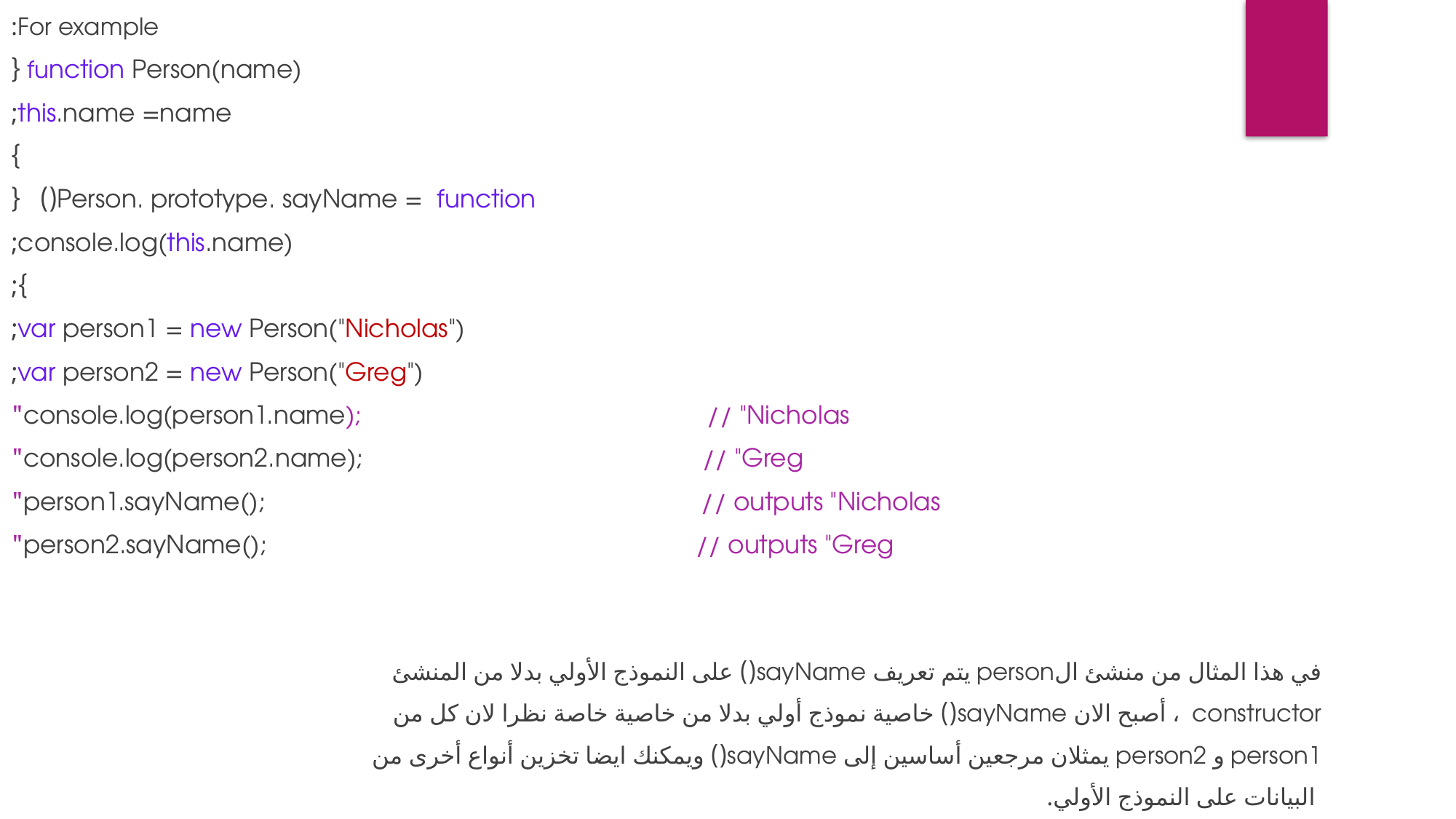

For example:
                        function Person(name) {
                                            this.name =name;
                                     }
                                    Person. prototype. sayName =  function()   {
                                            console.log(this.name);
                                     };
                                     var person1 = new Person("Nicholas");
                                     var person2 = new Person("Greg");
                                     console.log(person1.name);                                                  // "Nicholas"
                                     console.log(person2.name);                                                 // "Greg"
                                     person1.sayName();                                                               // outputs "Nicholas"
                                     person2.sayName();                                                              // outputs "Greg"

في هذا المثال من منشئ الperson يتم تعريف sayName() على النموذج الأولي بدلا من المنشئ
constructor  ، أصبح الان sayName() خاصية نموذج أولي بدلا من خاصية خاصة نظرا لان كل من
person1 و person2 يمثلان مرجعين أساسين إلى sayName() ويمكنك ايضا تخزين أنواع أخرى من
 البيانات على النموذج الأولي.